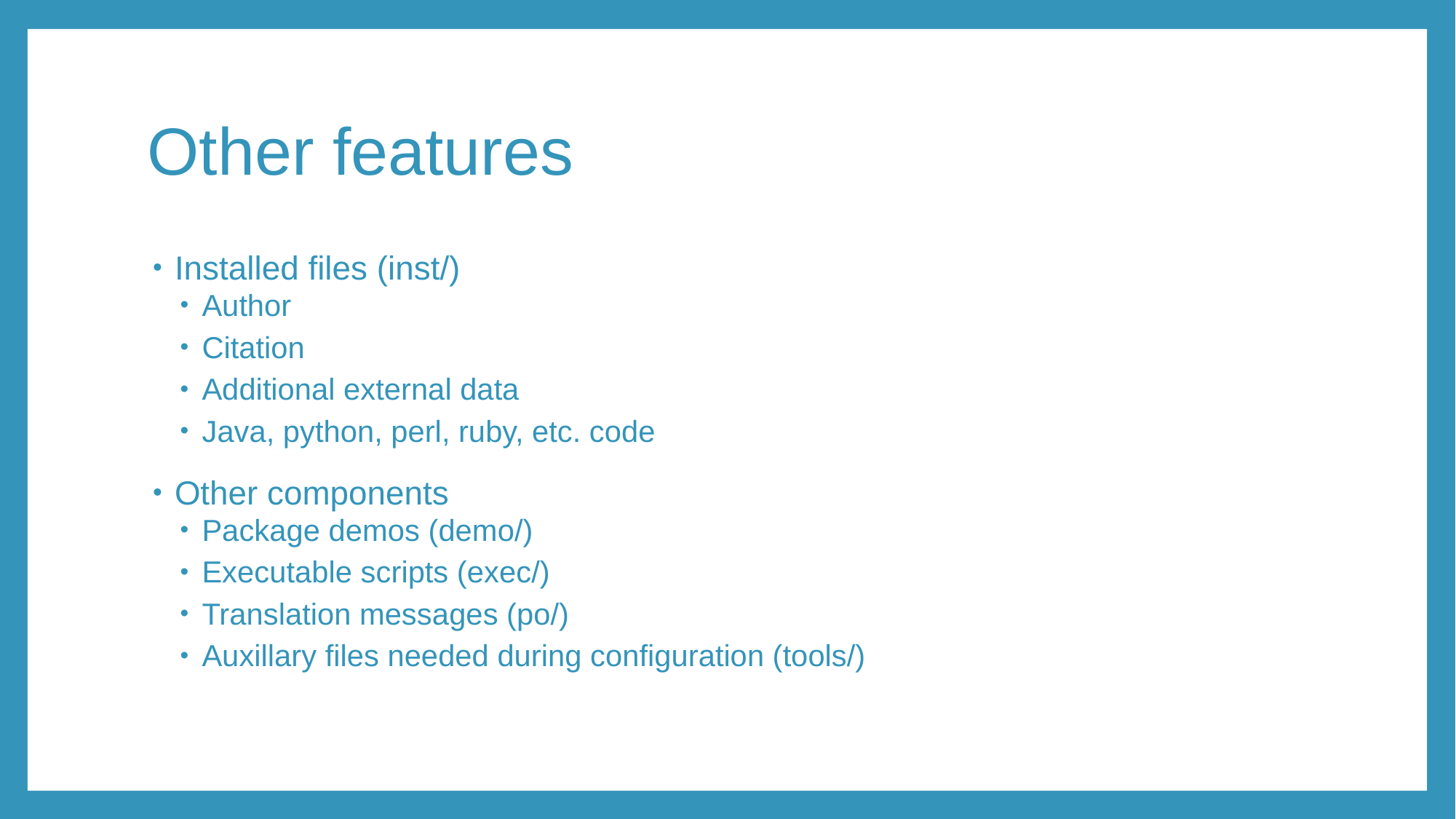

# Other features
Installed files (inst/)
Author
Citation
Additional external data
Java, python, perl, ruby, etc. code
Other components
Package demos (demo/)
Executable scripts (exec/)
Translation messages (po/)
Auxillary files needed during configuration (tools/)